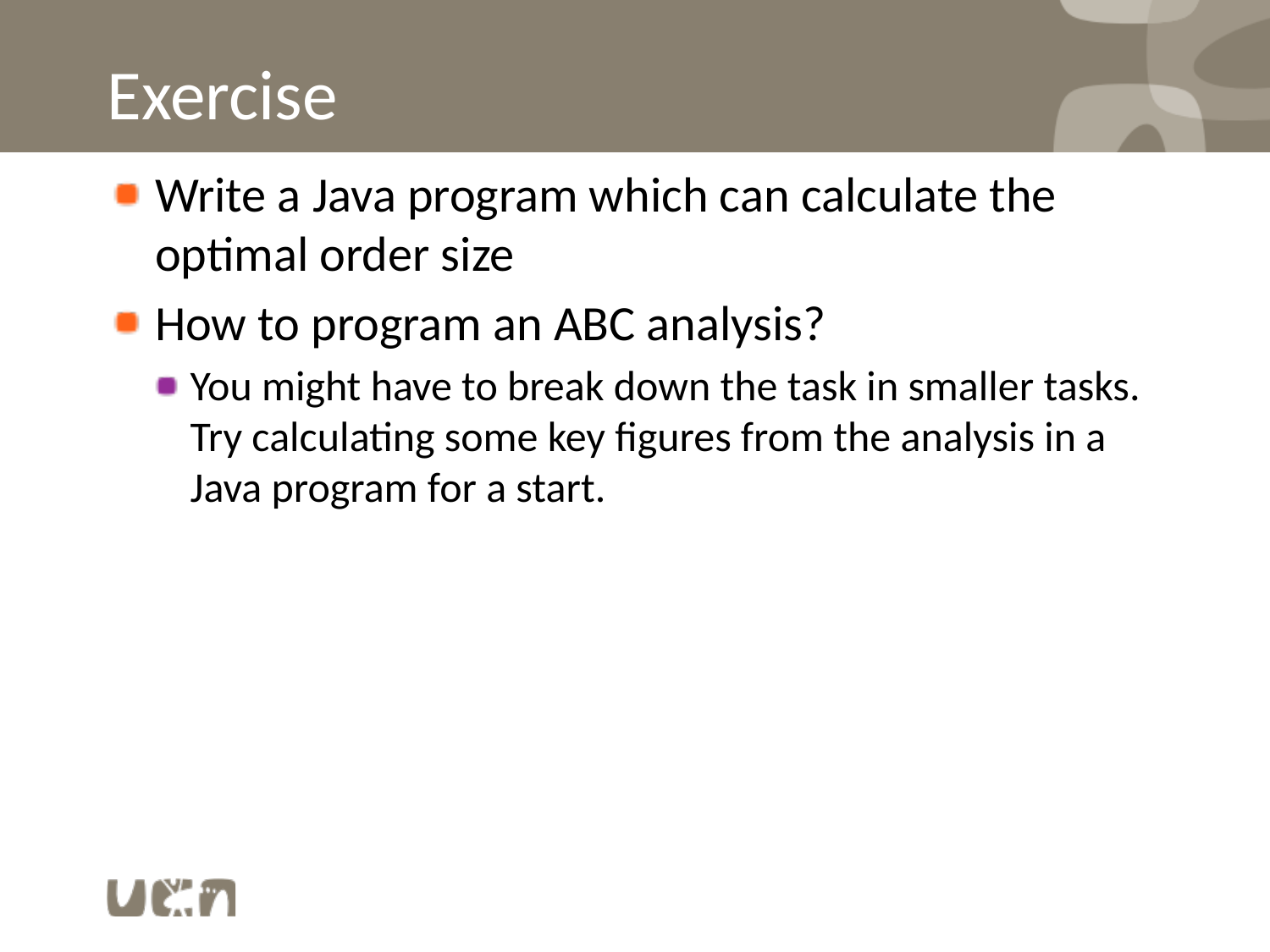

# Exercise
Write a Java program which can calculate the optimal order size
How to program an ABC analysis?
You might have to break down the task in smaller tasks. Try calculating some key figures from the analysis in a Java program for a start.